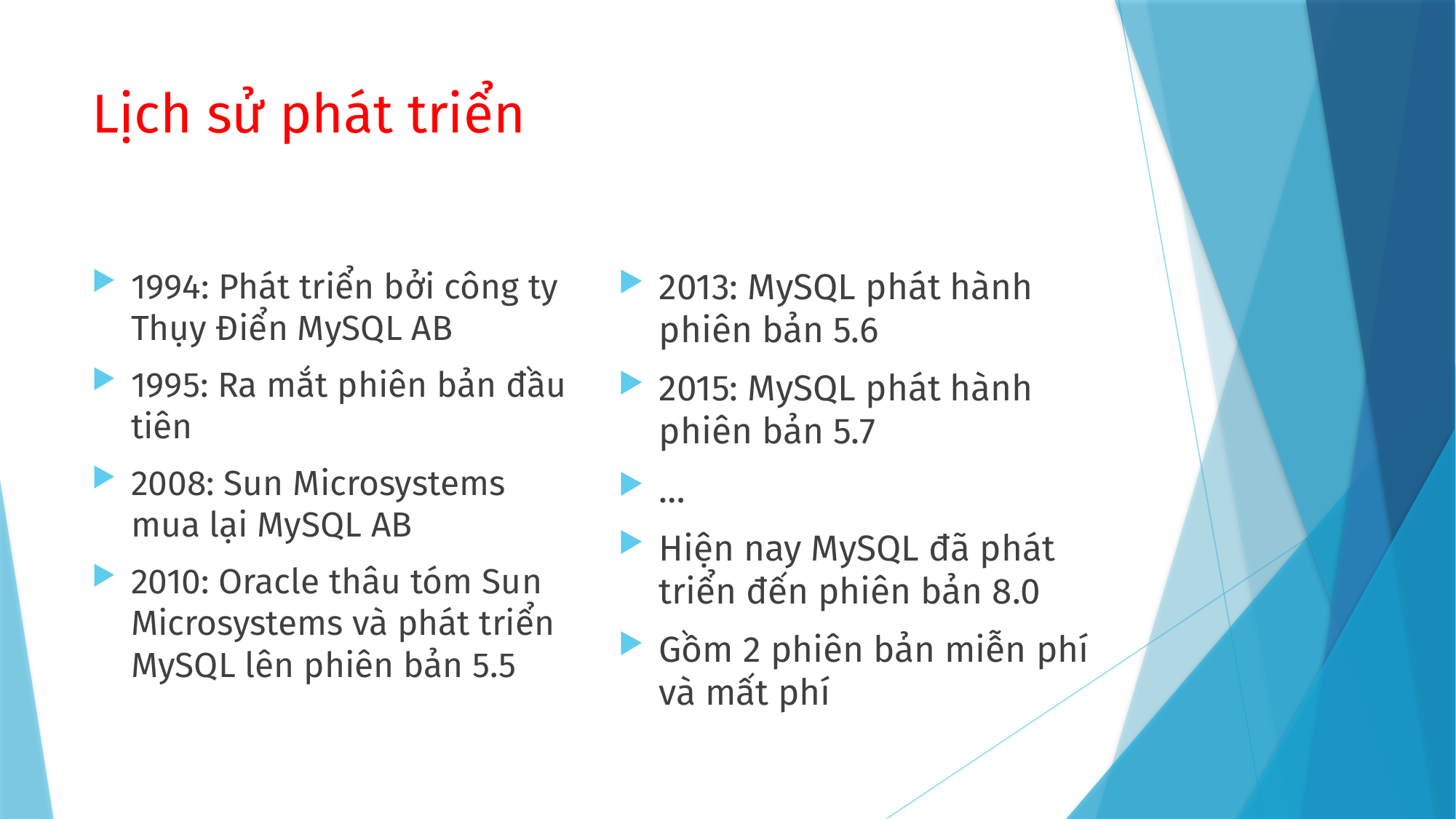

# Lịch sử phát triển
1994: Phát triển bởi công ty Thụy Điển MySQL AB
1995: Ra mắt phiên bản đầu tiên
2008: Sun Microsystems mua lại MySQL AB
2010: Oracle thâu tóm Sun Microsystems và phát triển MySQL lên phiên bản 5.5
2013: MySQL phát hành phiên bản 5.6
2015: MySQL phát hành phiên bản 5.7
…
Hiện nay MySQL đã phát triển đến phiên bản 8.0
Gồm 2 phiên bản miễn phí và mất phí